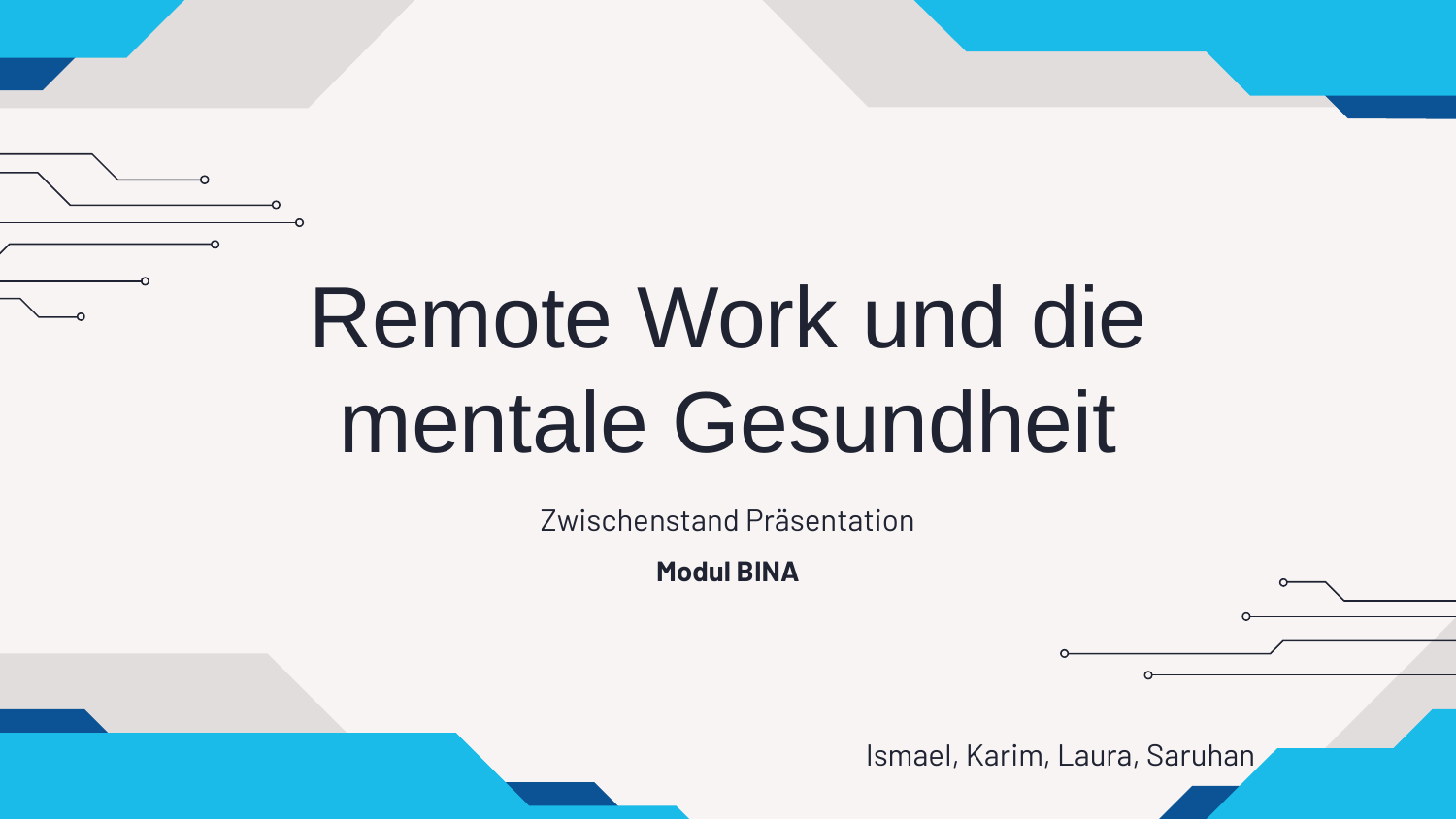

# Remote Work und die mentale Gesundheit
Zwischenstand Präsentation
Modul BINA

Ismael, Karim, Laura, Saruhan